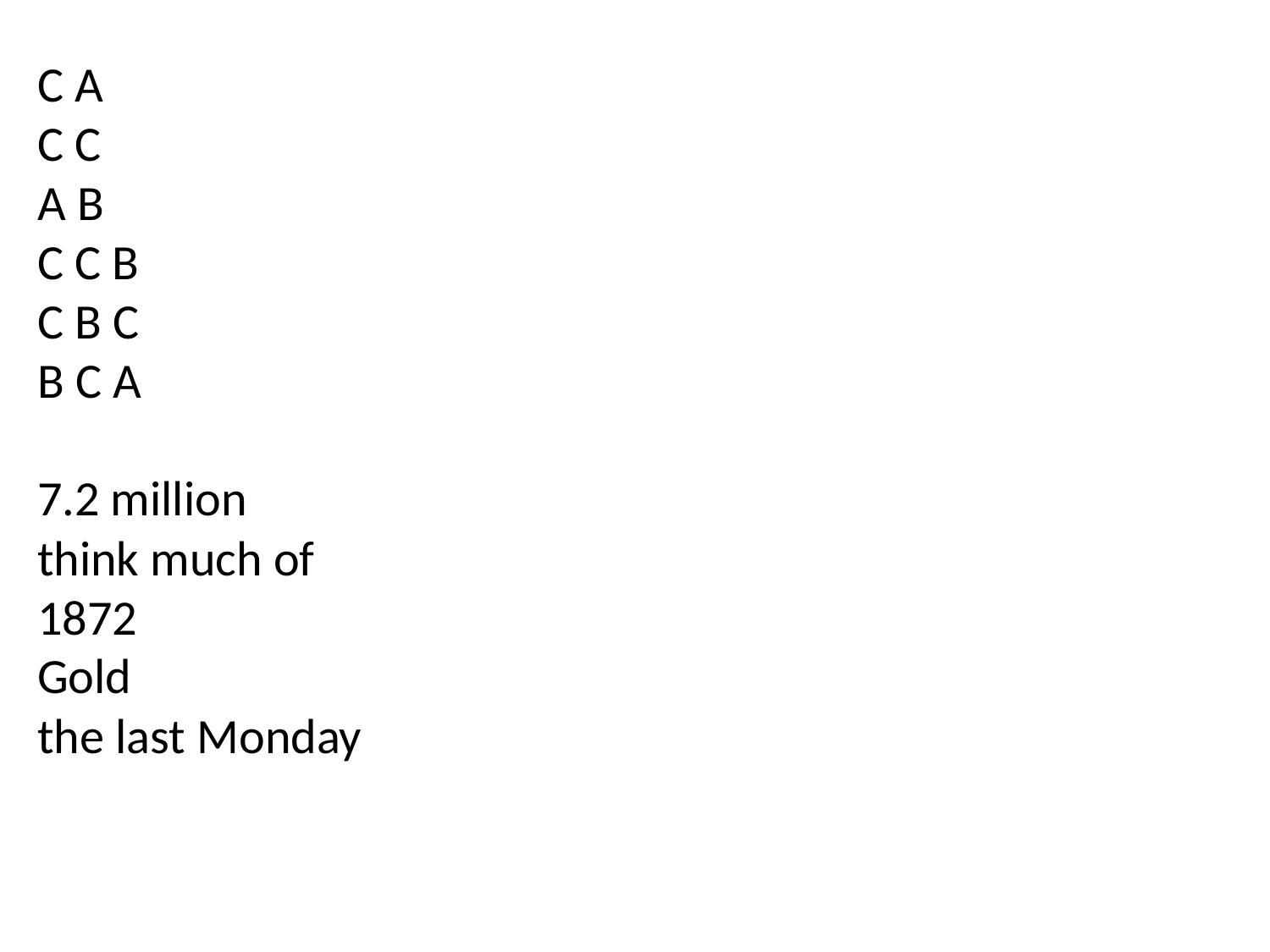

C A
C C
A B
C C B
C B C
B C A

7.2 million
think much of
1872
Gold
the last Monday